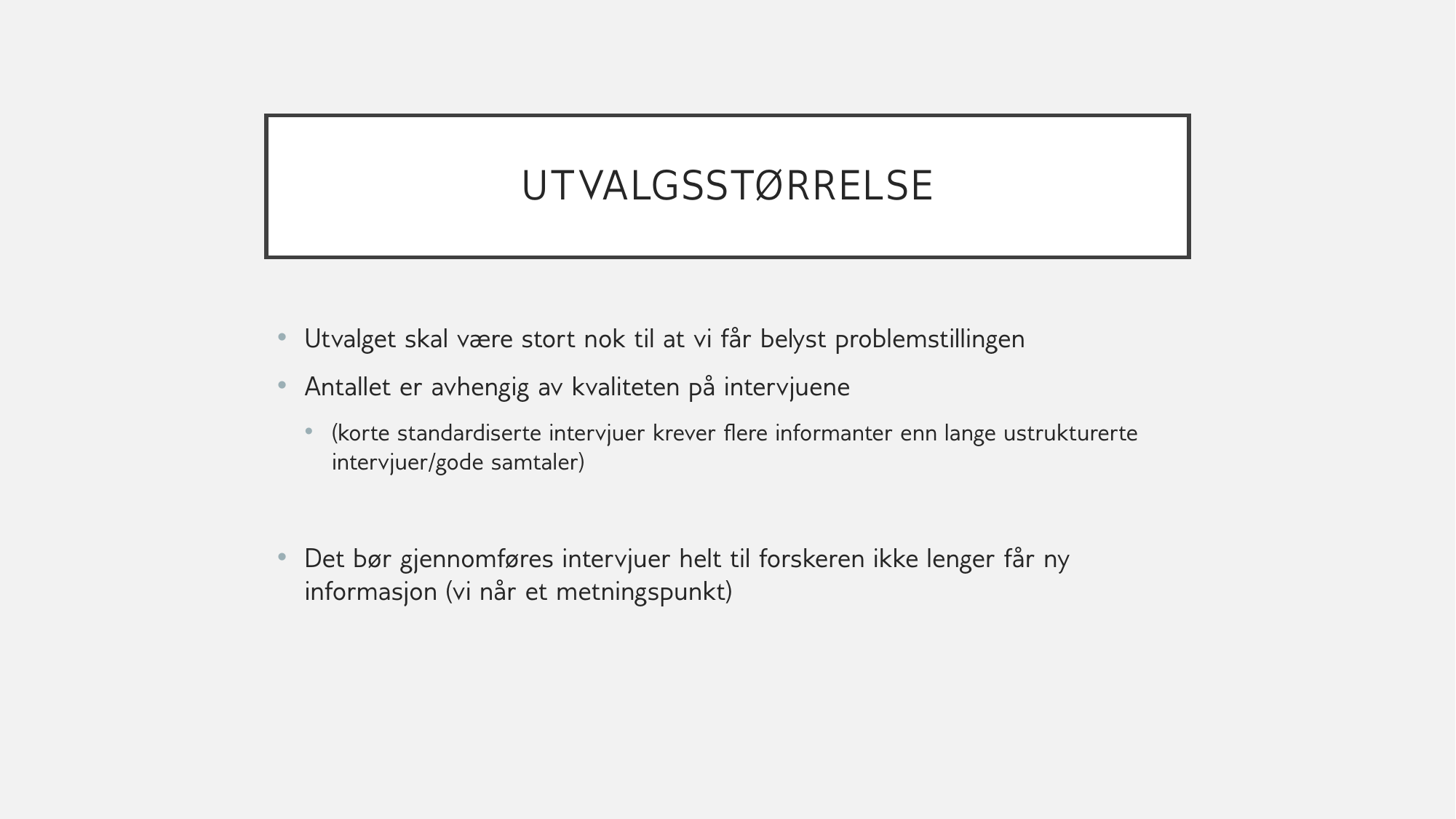

# Utvalgsstørrelse
Utvalget skal være stort nok til at vi får belyst problemstillingen
Antallet er avhengig av kvaliteten på intervjuene
(korte standardiserte intervjuer krever flere informanter enn lange ustrukturerte intervjuer/gode samtaler)

Det bør gjennomføres intervjuer helt til forskeren ikke lenger får ny informasjon (vi når et metningspunkt)